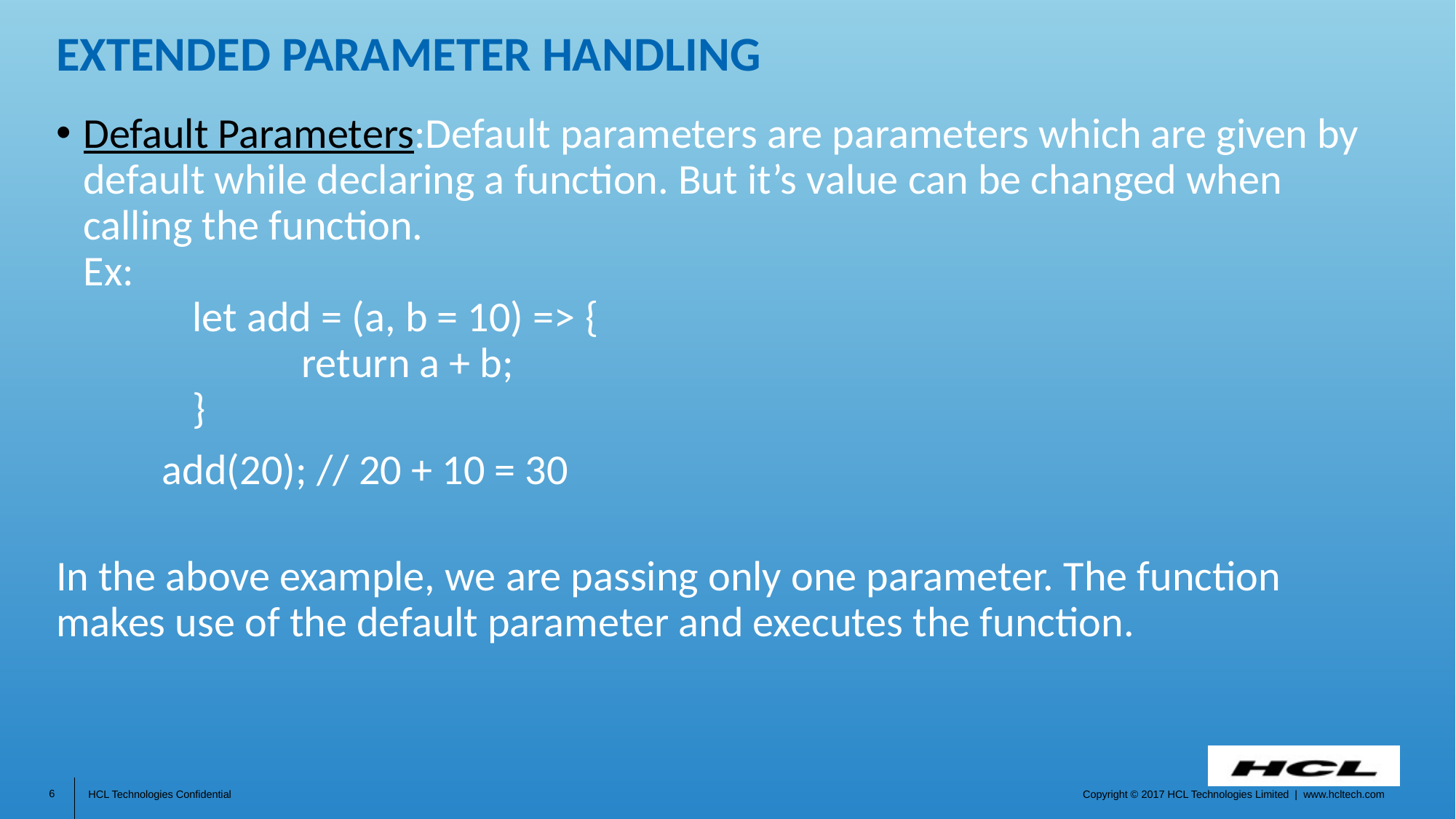

# Extended Parameter Handling
Default Parameters:Default parameters are parameters which are given by default while declaring a function. But it’s value can be changed when calling the function.
Ex:
	let add = (a, b = 10) => {
		return a + b;
	}
           add(20); // 20 + 10 = 30
In the above example, we are passing only one parameter. The function makes use of the default parameter and executes the function.